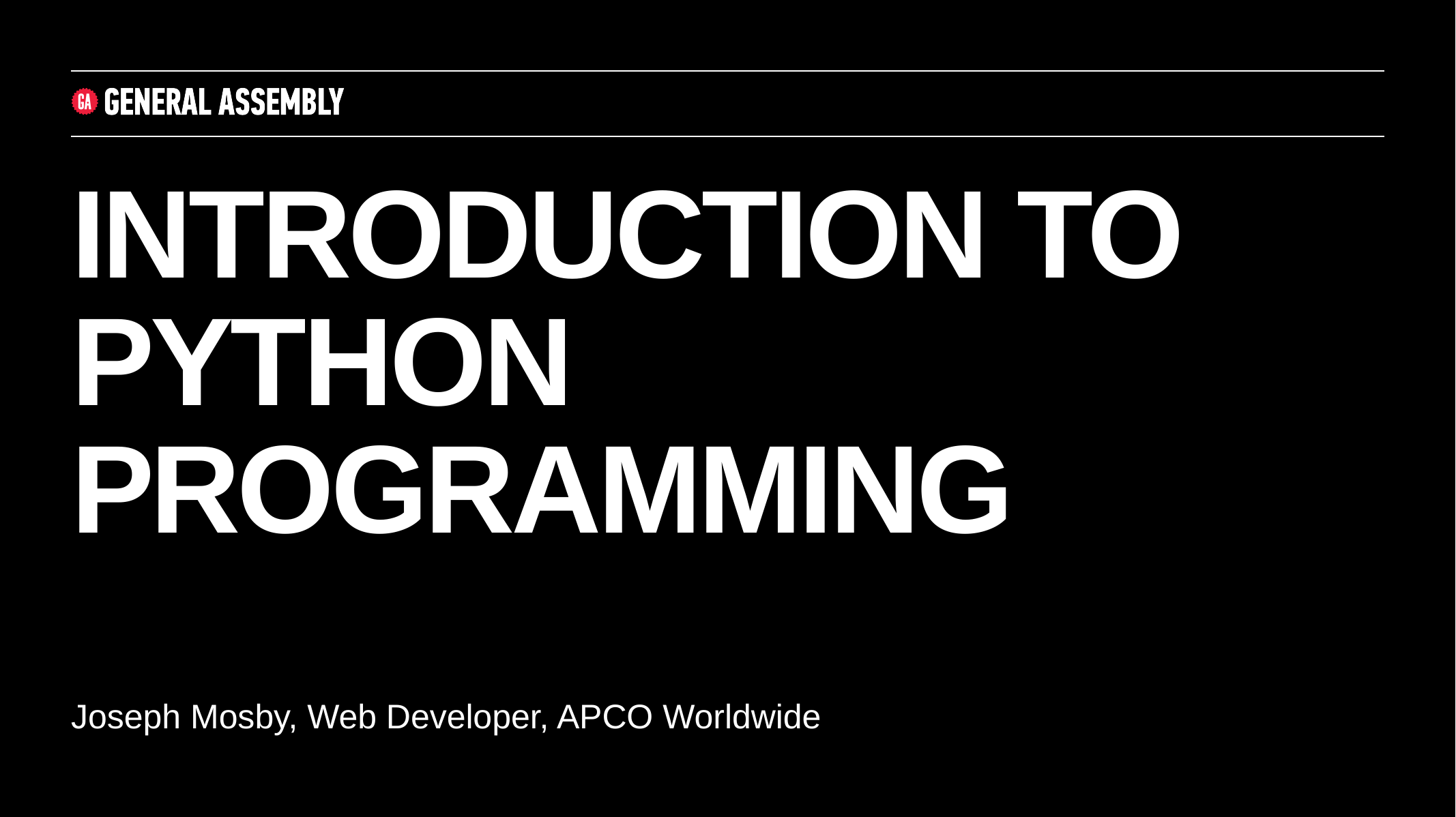

Introduction to python programming
Joseph Mosby, Web Developer, APCO Worldwide